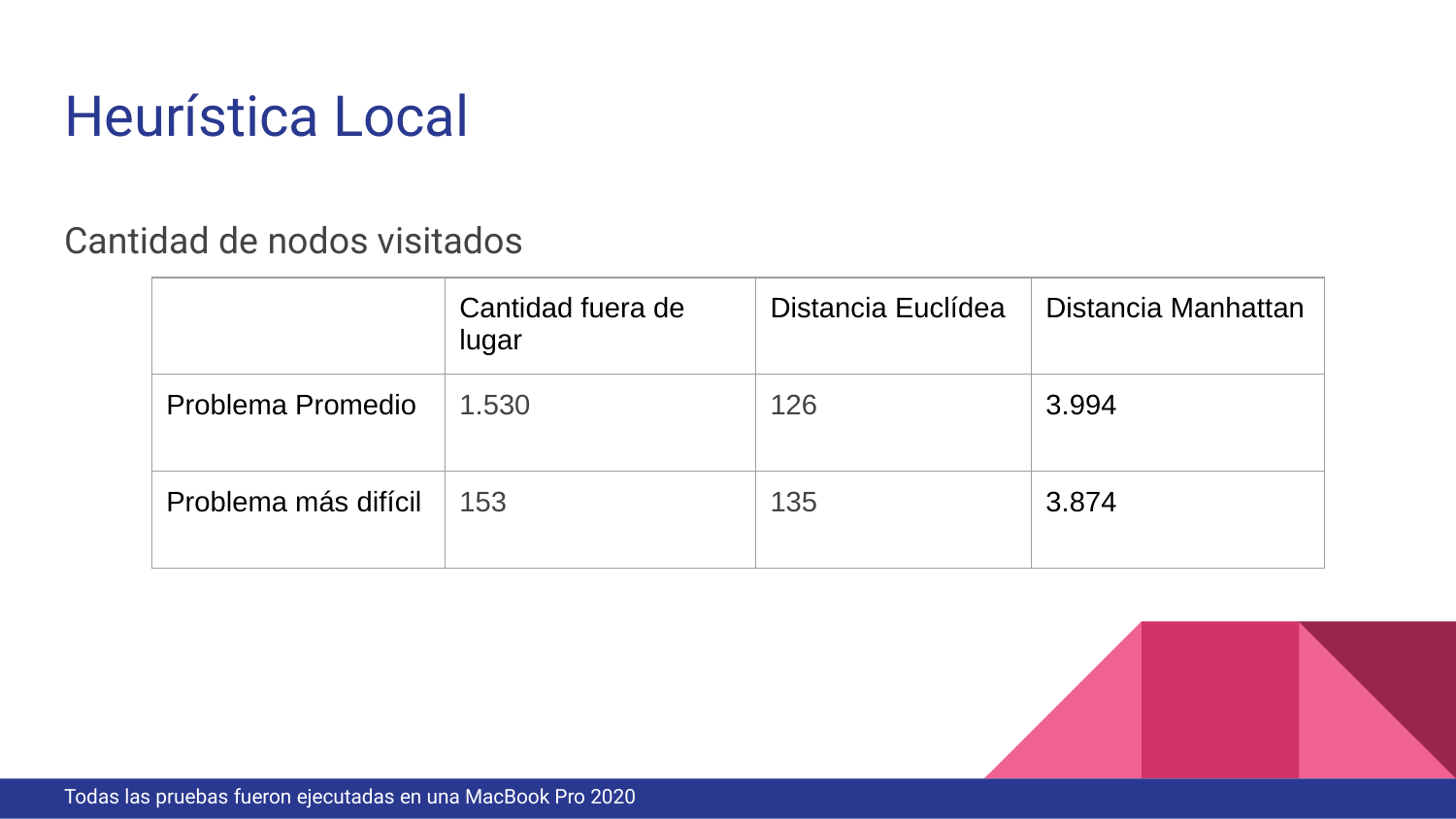

# Heurística Local
Cantidad de nodos visitados

|  | Cantidad fuera de lugar | Distancia Euclídea | Distancia Manhattan |
| --- | --- | --- | --- |
| Problema Promedio | 1.530 | 126 | 3.994 |
| Problema más difícil | 153 | 135 | 3.874 |
Todas las pruebas fueron ejecutadas en una MacBook Pro 2020